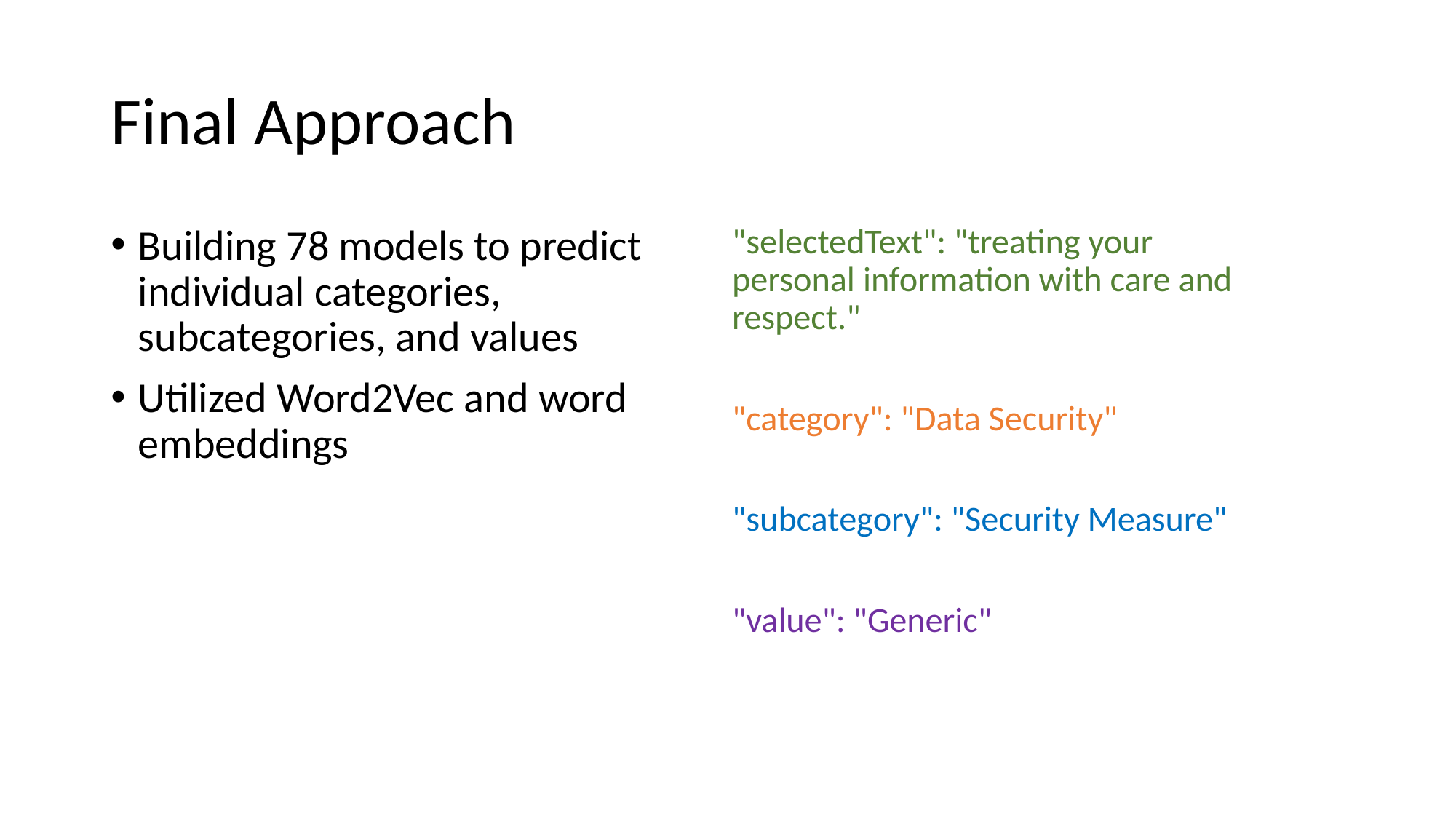

# Final Approach
"selectedText": "treating your personal information with care and respect."

"category": "Data Security"

"subcategory": "Security Measure"

"value": "Generic"

Building 78 models to predict individual categories, subcategories, and values
Utilized Word2Vec and word embeddings